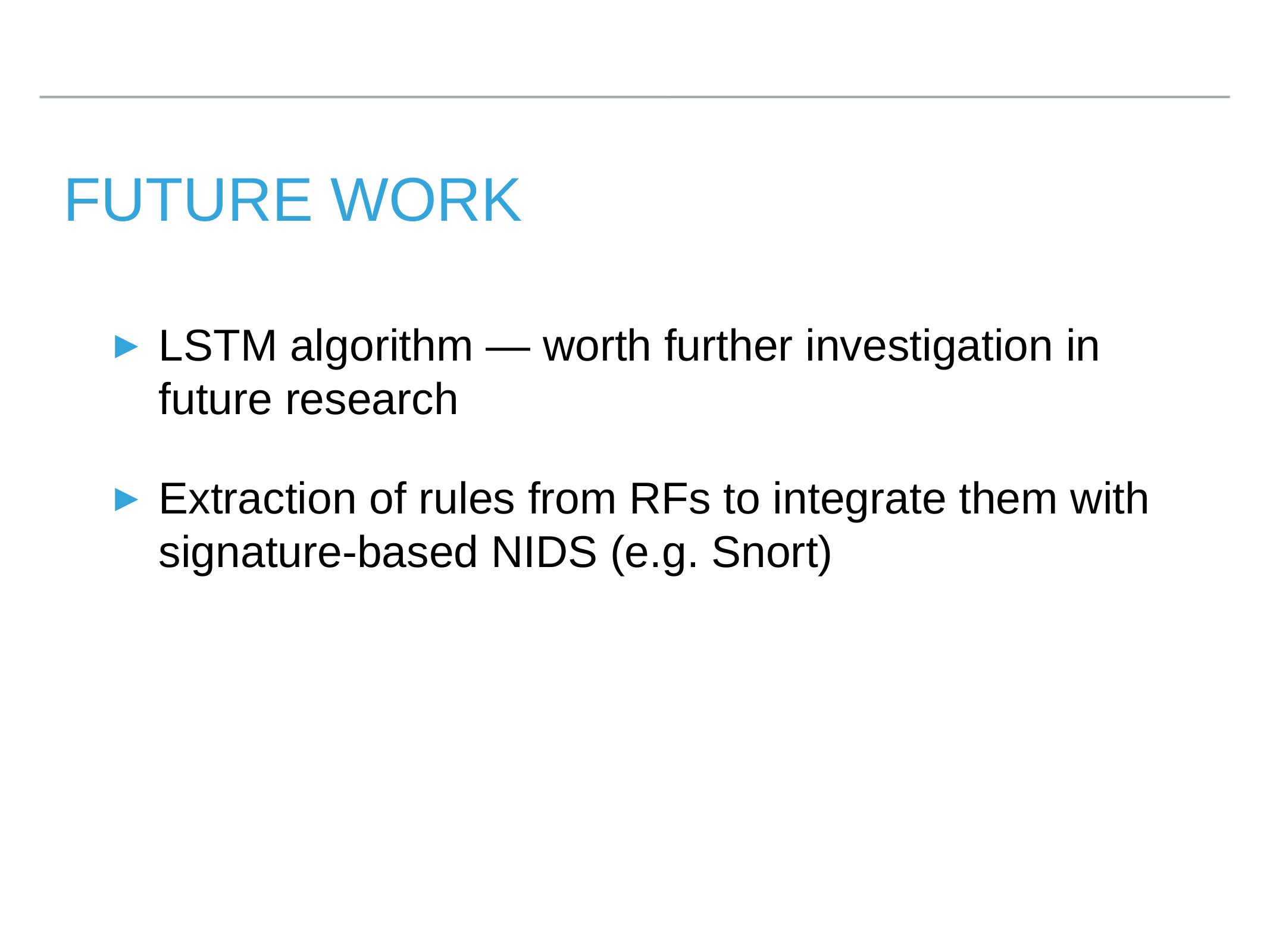

# Future work
LSTM algorithm — worth further investigation in future research
Extraction of rules from RFs to integrate them with signature-based NIDS (e.g. Snort)
32